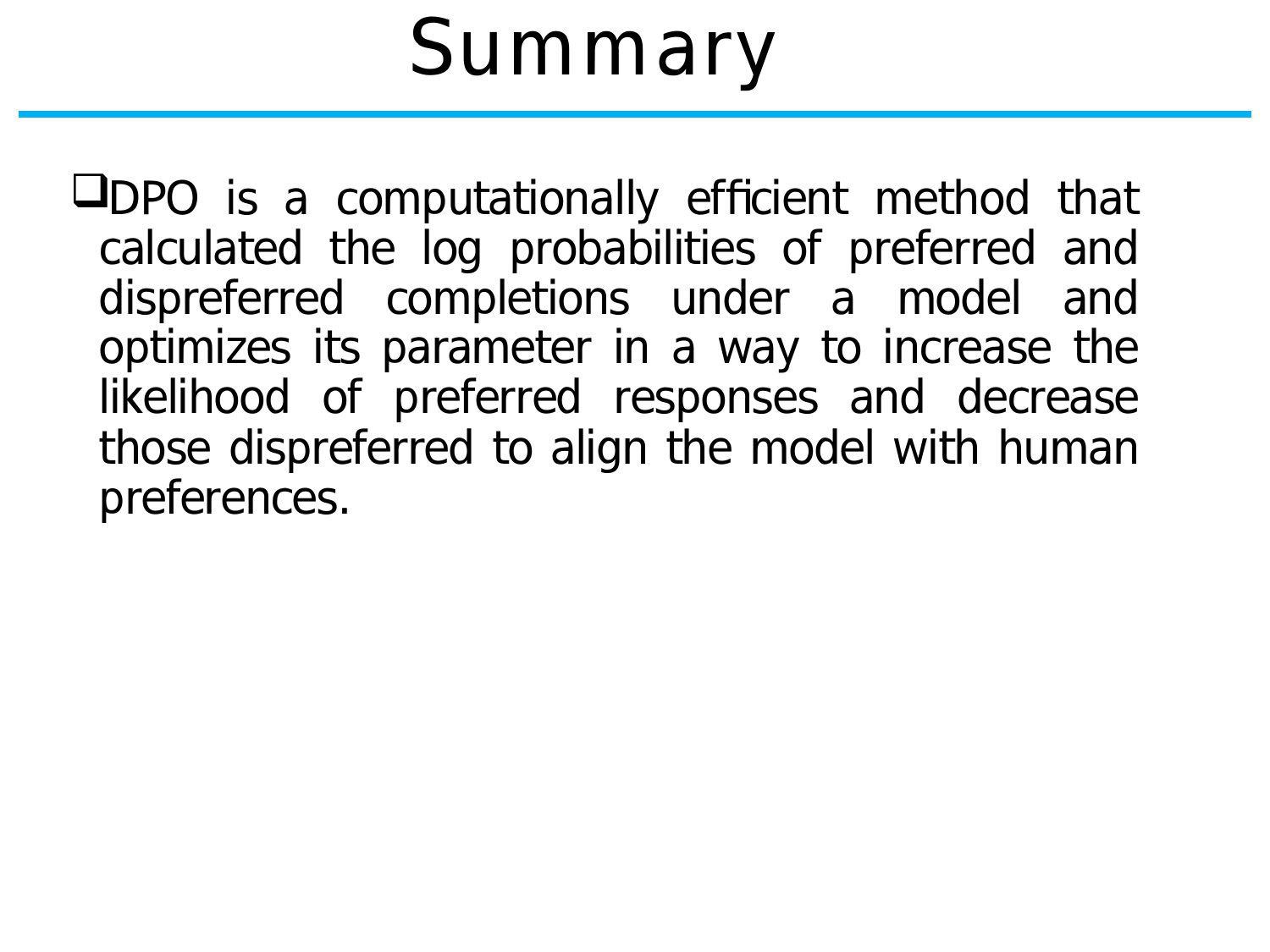

# Summary

DPO is a computationally efficient method that calculated the log probabilities of preferred and dispreferred completions under a model and optimizes its parameter in a way to increase the likelihood of preferred responses and decrease those dispreferred to align the model with human preferences.